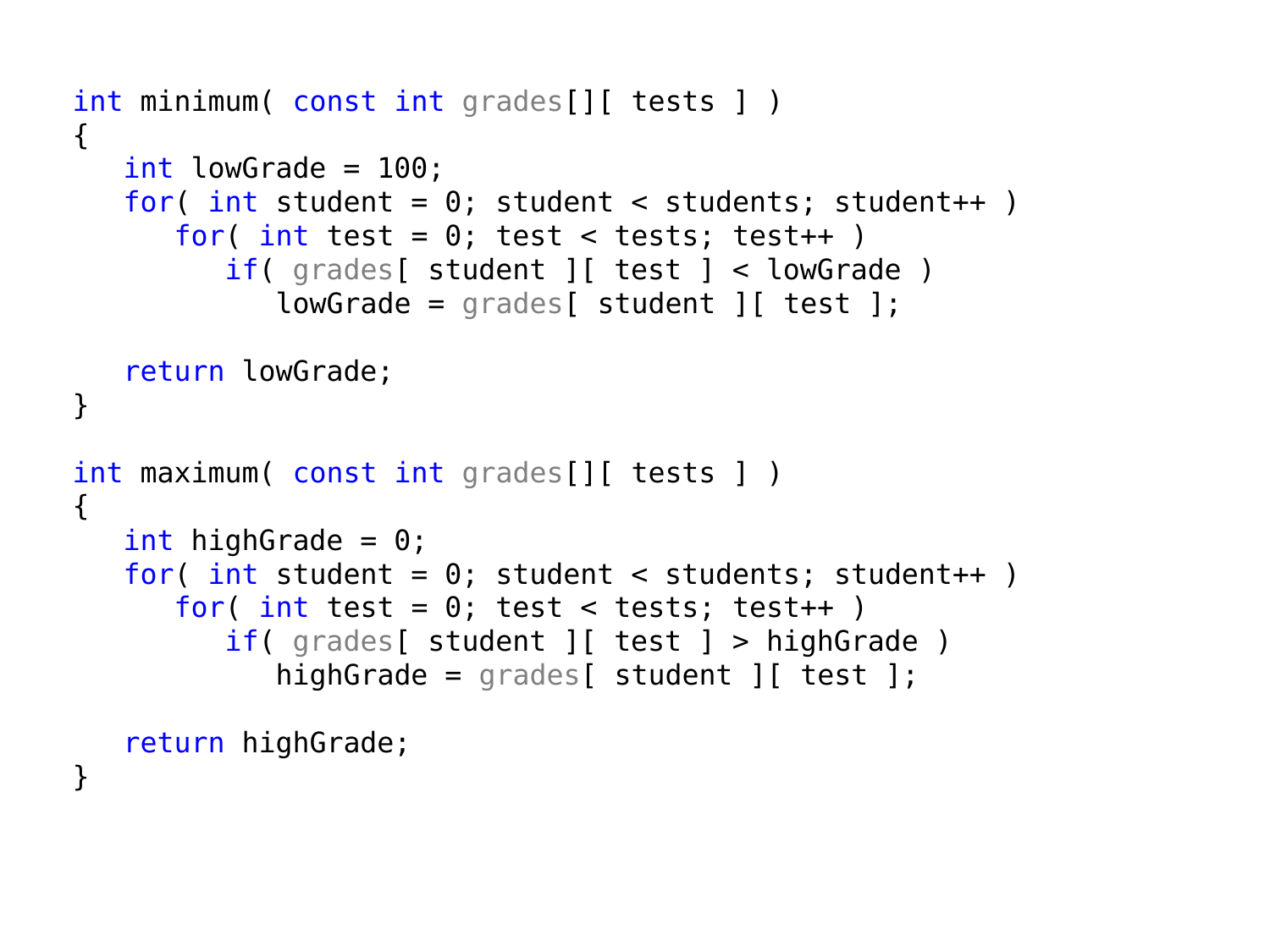

int minimum( const int grades[][ tests ] )
{
   int lowGrade = 100;
   for( int student = 0; student < students; student++ )
      for( int test = 0; test < tests; test++ )
         if( grades[ student ][ test ] < lowGrade )
            lowGrade = grades[ student ][ test ];

   return lowGrade;
}

int maximum( const int grades[][ tests ] )
{
   int highGrade = 0;
   for( int student = 0; student < students; student++ )
      for( int test = 0; test < tests; test++ )
         if( grades[ student ][ test ] > highGrade )
            highGrade = grades[ student ][ test ];

   return highGrade;
}